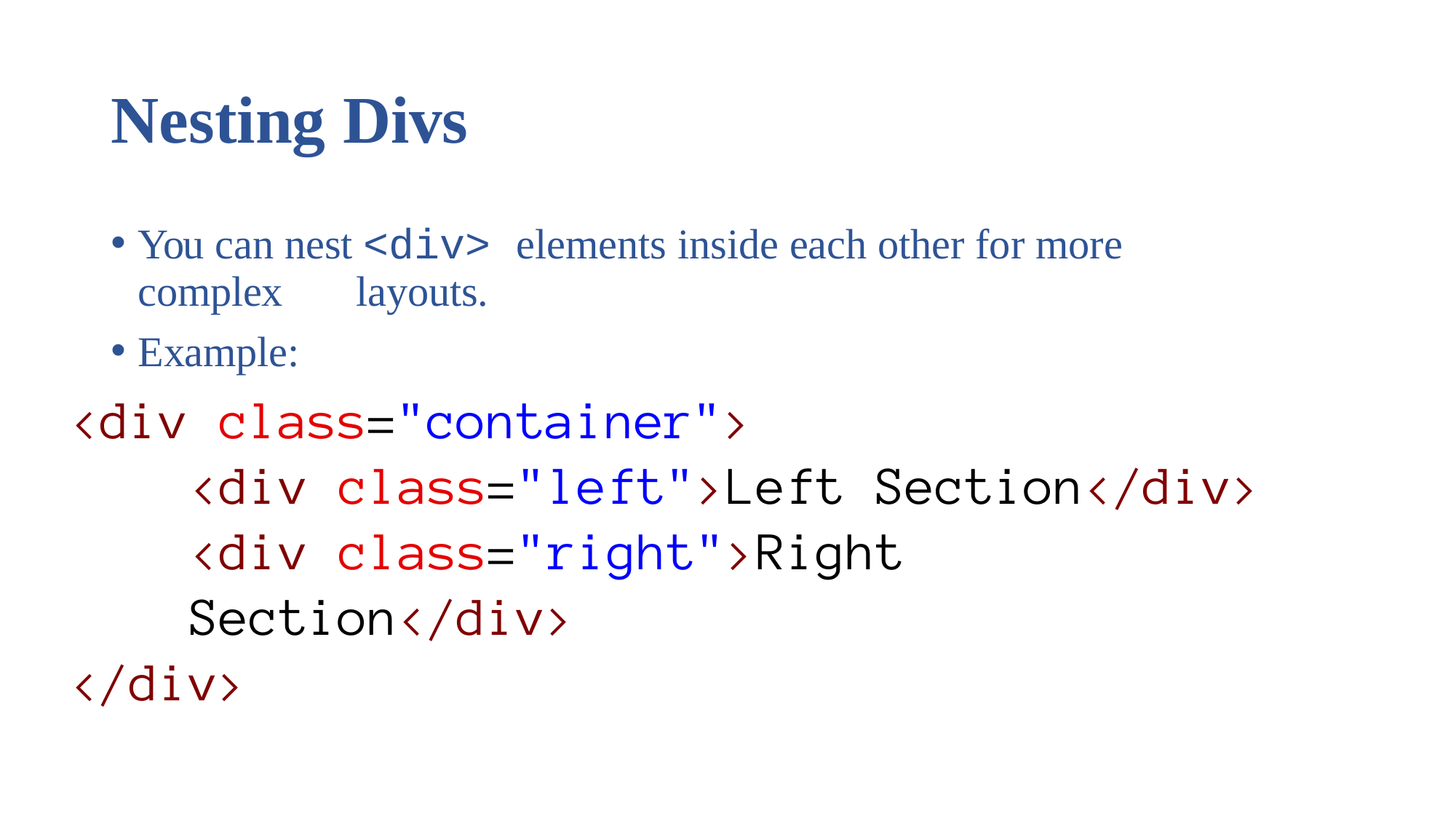

# Nesting Divs
You can nest <div> elements inside each other for more complex 	layouts.
Example:
<div class="container">
<div class="left">Left Section</div>
<div class="right">Right Section</div>
</div>
• html
• Copy code
• <div class="container">
•	<div class="left">Left Section</div>
•	<div class="right">Right Section</div>
• </div>